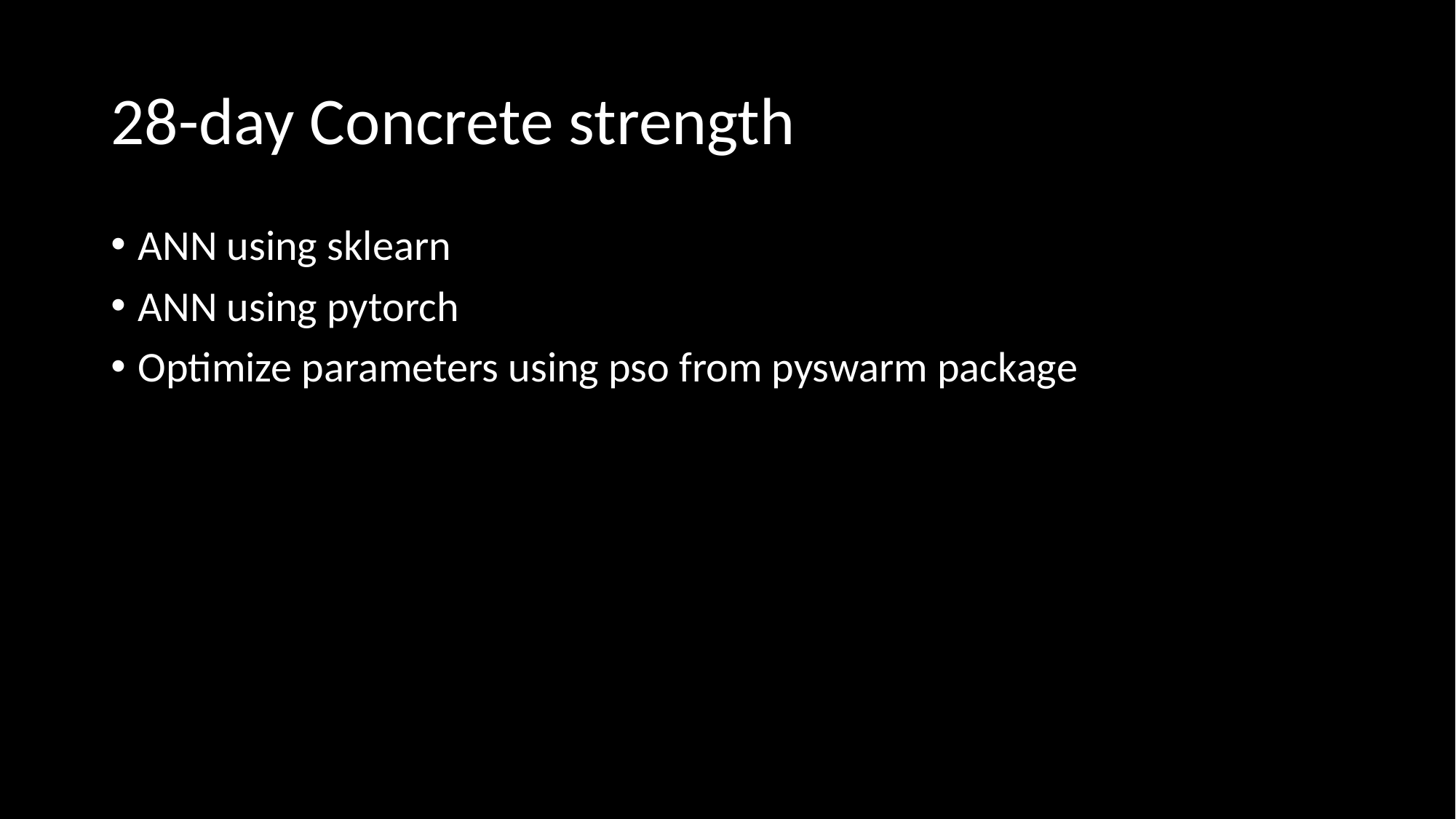

# 28-day Concrete strength
ANN using sklearn
ANN using pytorch
Optimize parameters using pso from pyswarm package